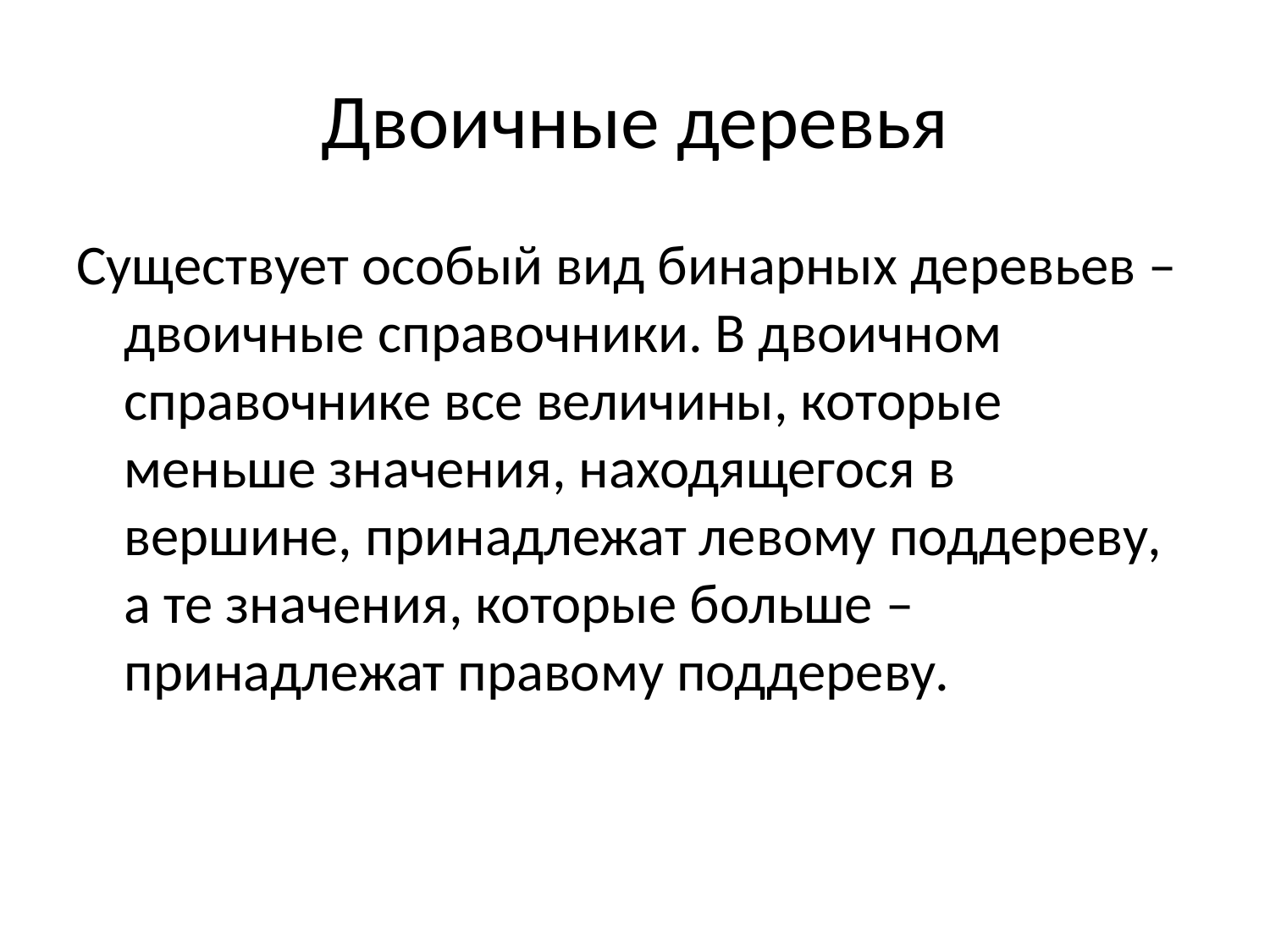

# Двоичные деревья
Существует особый вид бинарных деревьев – двоичные справочники. В двоичном справочнике все величины, которые меньше значения, находящегося в вершине, принадлежат левому поддереву, а те значения, которые больше – принадлежат правому поддереву.